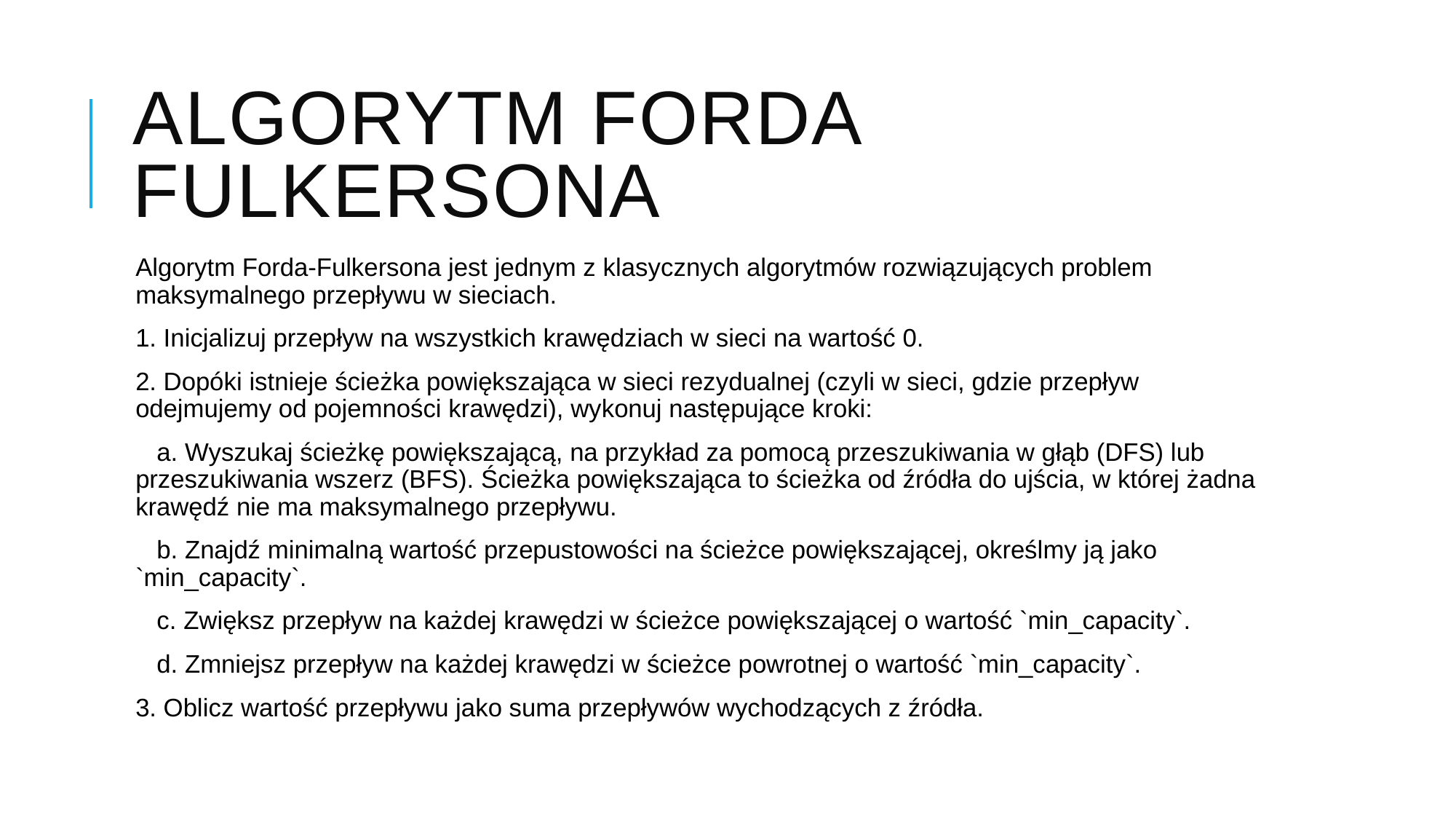

# Algorytm forda fulkersona
Algorytm Forda-Fulkersona jest jednym z klasycznych algorytmów rozwiązujących problem maksymalnego przepływu w sieciach.
1. Inicjalizuj przepływ na wszystkich krawędziach w sieci na wartość 0.
2. Dopóki istnieje ścieżka powiększająca w sieci rezydualnej (czyli w sieci, gdzie przepływ odejmujemy od pojemności krawędzi), wykonuj następujące kroki:
   a. Wyszukaj ścieżkę powiększającą, na przykład za pomocą przeszukiwania w głąb (DFS) lub przeszukiwania wszerz (BFS). Ścieżka powiększająca to ścieżka od źródła do ujścia, w której żadna krawędź nie ma maksymalnego przepływu.
   b. Znajdź minimalną wartość przepustowości na ścieżce powiększającej, określmy ją jako `min_capacity`.
   c. Zwiększ przepływ na każdej krawędzi w ścieżce powiększającej o wartość `min_capacity`.
   d. Zmniejsz przepływ na każdej krawędzi w ścieżce powrotnej o wartość `min_capacity`.
3. Oblicz wartość przepływu jako suma przepływów wychodzących z źródła.